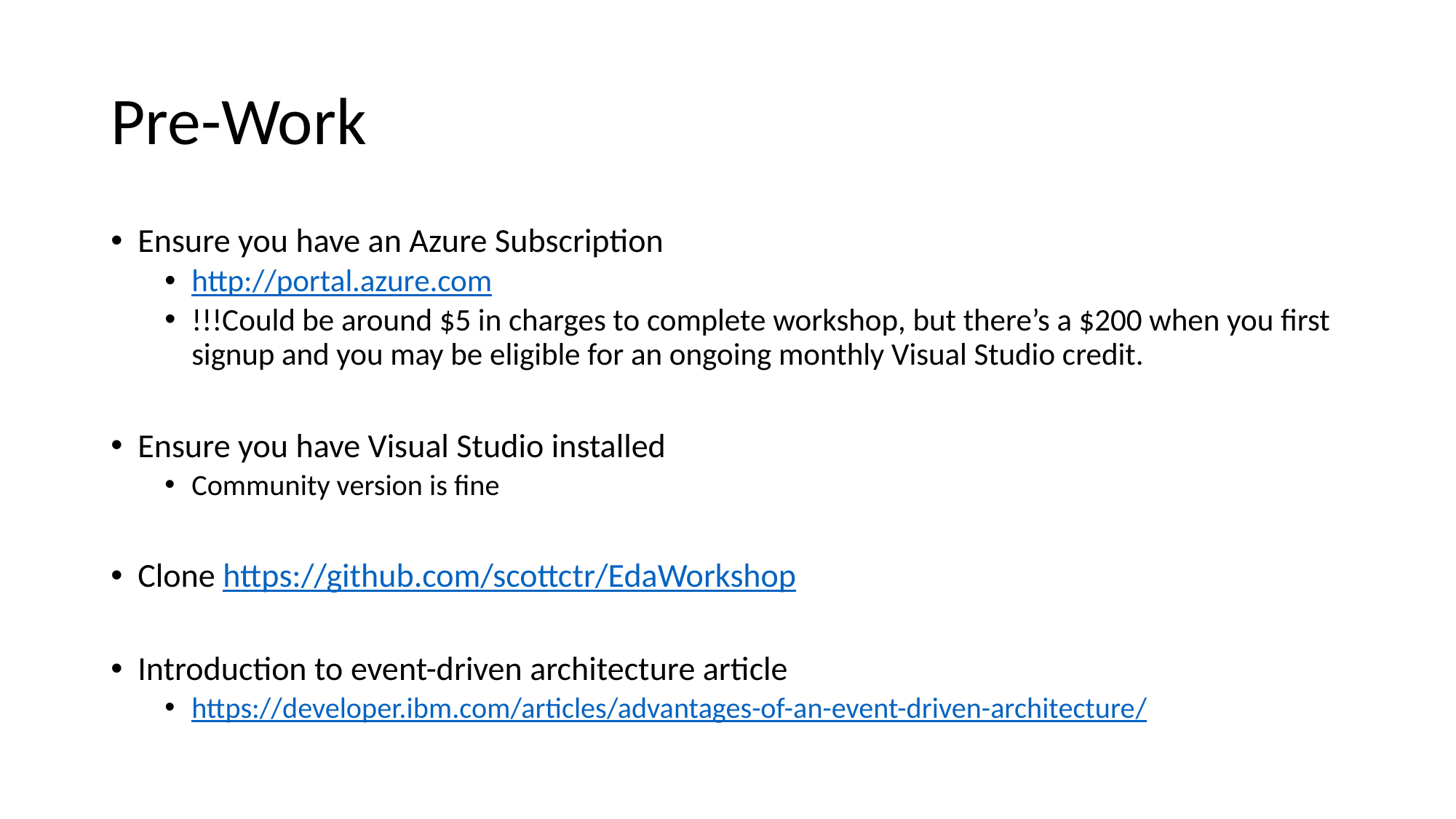

# Pre-Work
Ensure you have an Azure Subscription
http://portal.azure.com
!!!Could be around $5 in charges to complete workshop, but there’s a $200 when you first signup and you may be eligible for an ongoing monthly Visual Studio credit.

Ensure you have Visual Studio installed
Community version is fine

Clone https://github.com/scottctr/EdaWorkshop

Introduction to event-driven architecture article
https://developer.ibm.com/articles/advantages-of-an-event-driven-architecture/